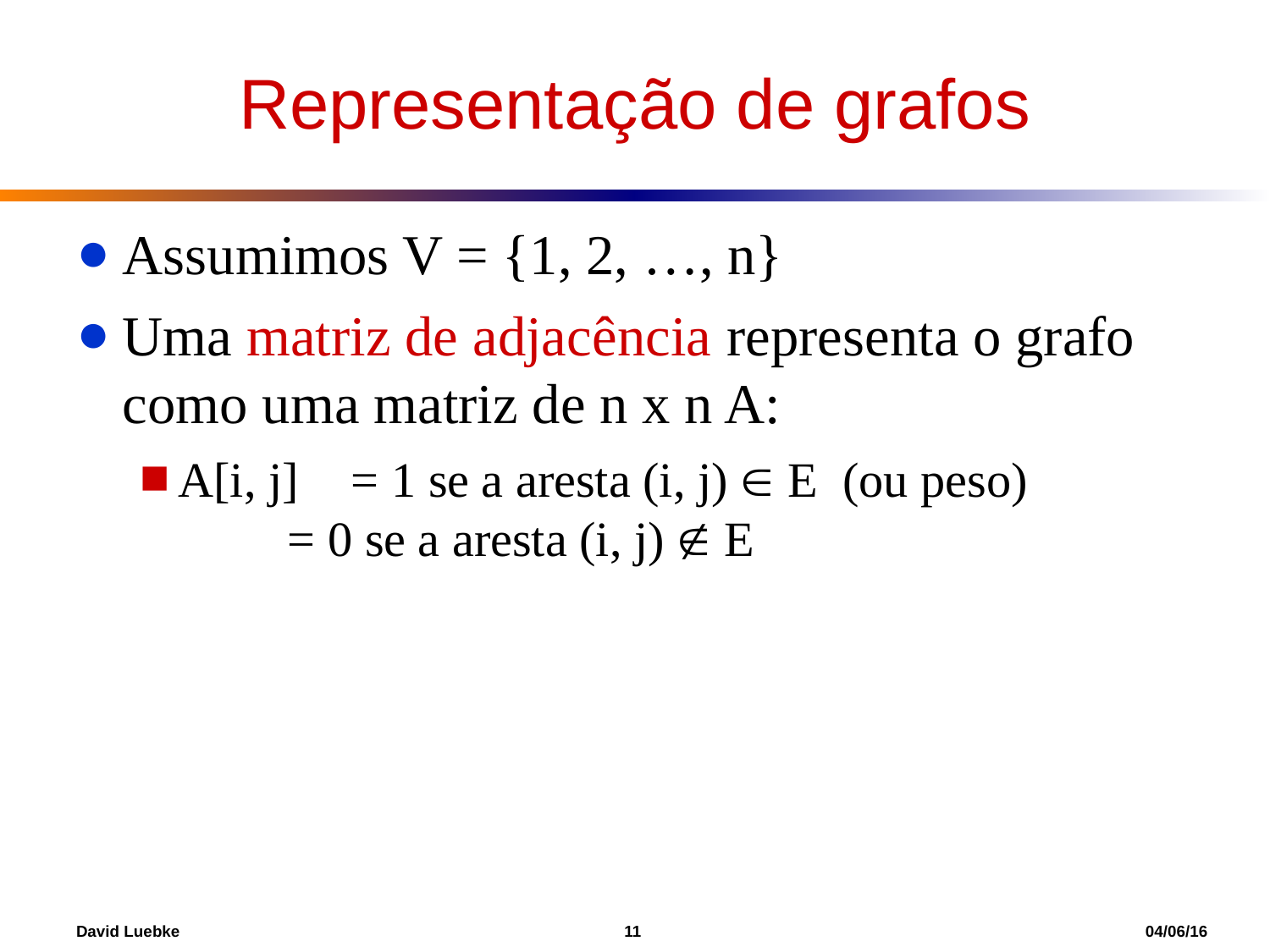

Representação de grafos
Assumimos V = {1, 2, …, n}
Uma matriz de adjacência representa o grafo como uma matriz de n x n A:
A[i, j] 	= 1 se a aresta (i, j) ∈ E  (ou peso)
		= 0 se a aresta (i, j) ∉ E

David Luebke				         11 				            04/06/16